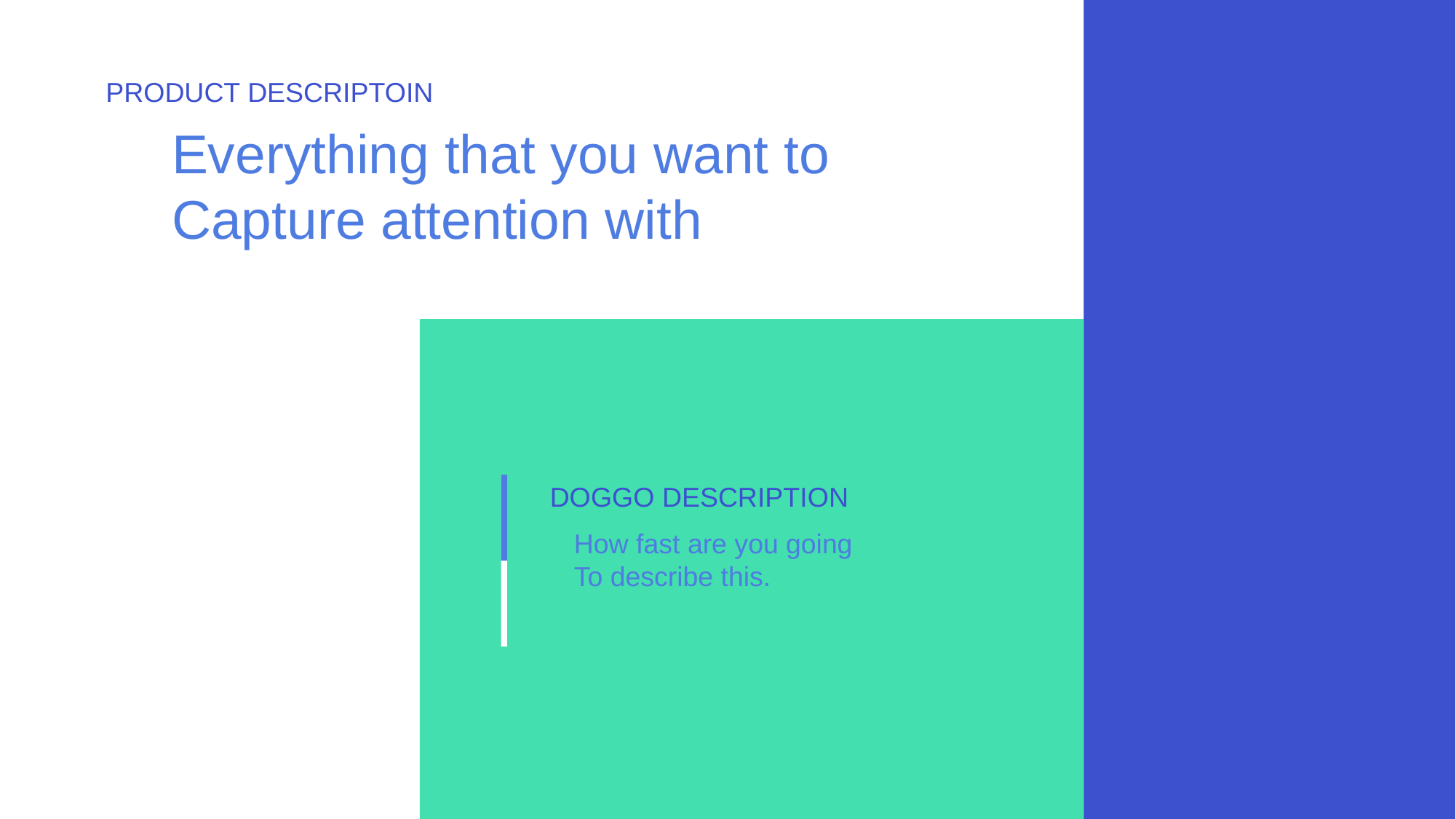

PRODUCT DESCRIPTOIN
Everything that you want to
Capture attention with

DOGGO DESCRIPTION
How fast are you going
To describe this.